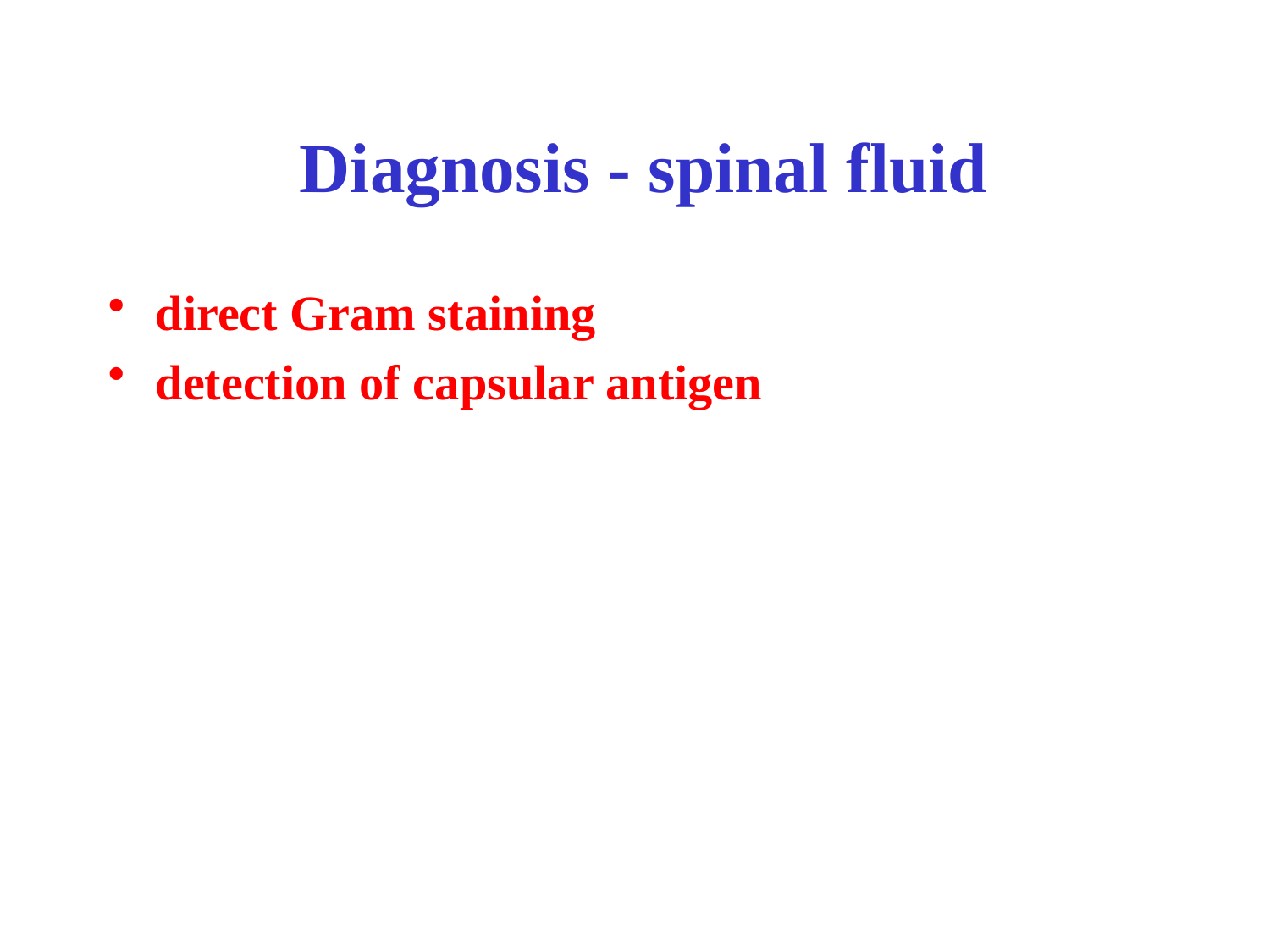

# Diagnosis - spinal fluid
direct Gram staining
detection of capsular antigen